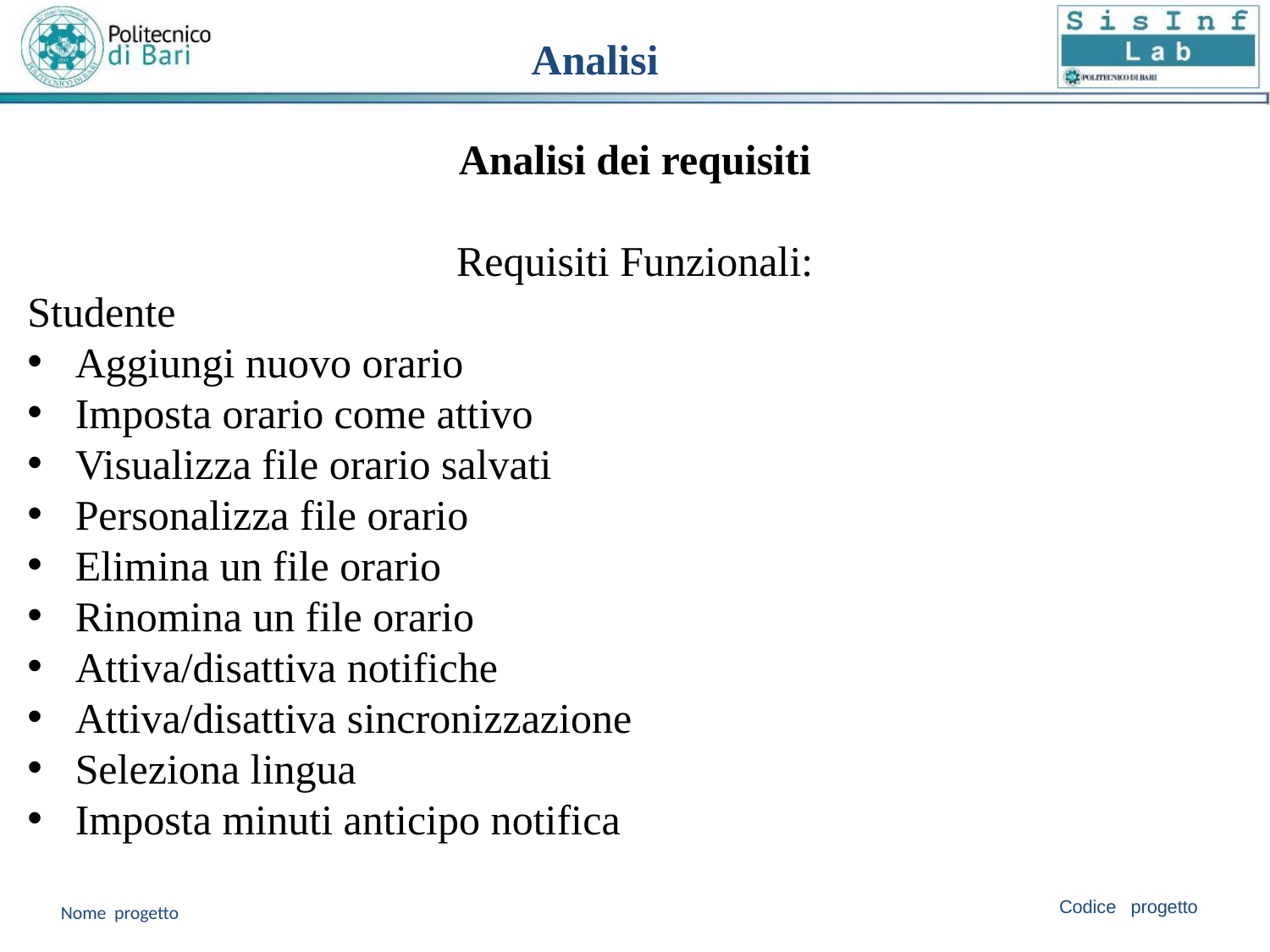

Analisi
Analisi dei requisiti

Requisiti Funzionali:
Studente
Aggiungi nuovo orario
Imposta orario come attivo
Visualizza file orario salvati
Personalizza file orario
Elimina un file orario
Rinomina un file orario
Attiva/disattiva notifiche
Attiva/disattiva sincronizzazione
Seleziona lingua
Imposta minuti anticipo notifica
Codice progetto
Nome progetto